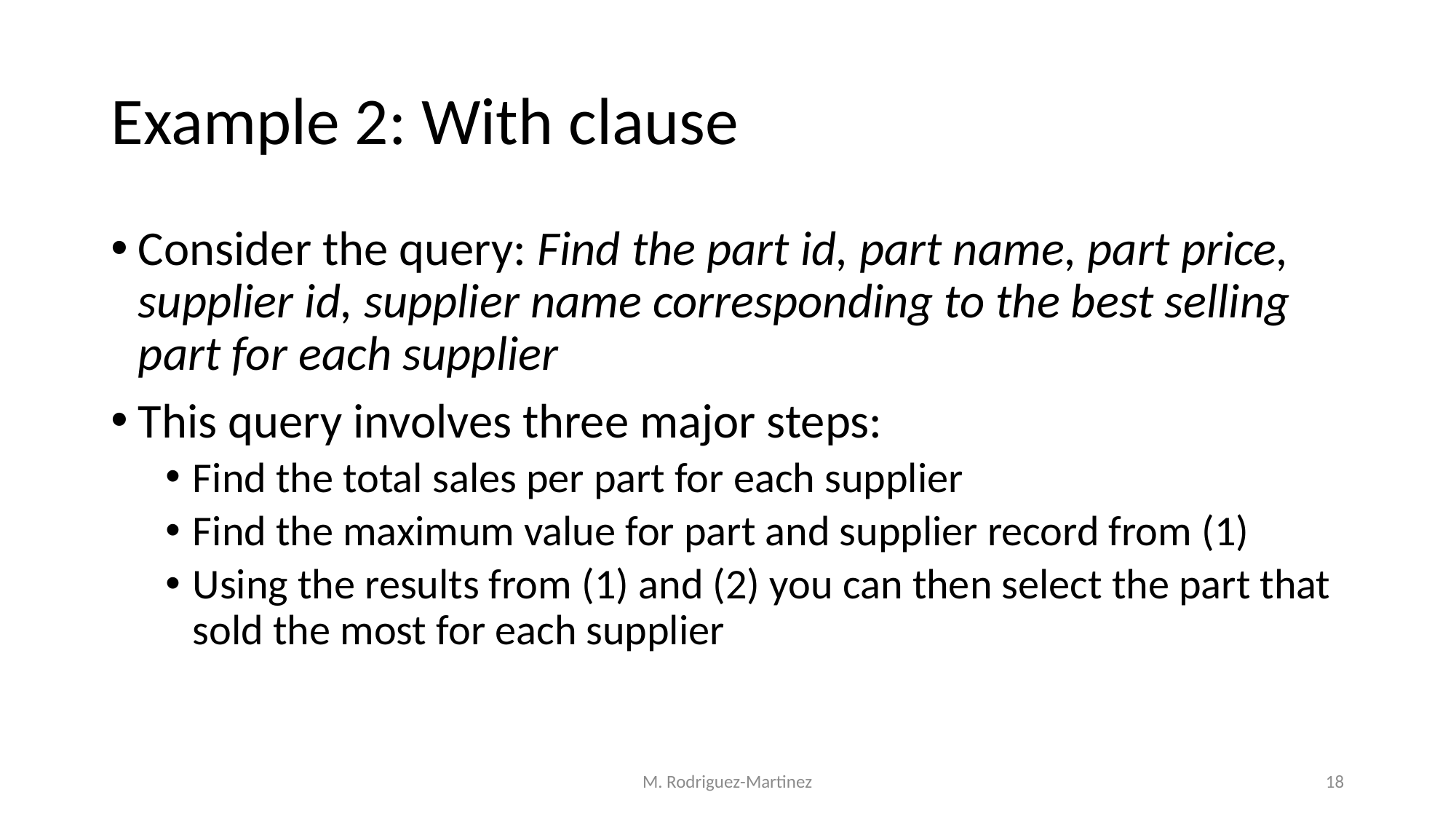

# Example 2: With clause
Consider the query: Find the part id, part name, part price, supplier id, supplier name corresponding to the best selling part for each supplier
This query involves three major steps:
Find the total sales per part for each supplier
Find the maximum value for part and supplier record from (1)
Using the results from (1) and (2) you can then select the part that sold the most for each supplier
M. Rodriguez-Martinez
18